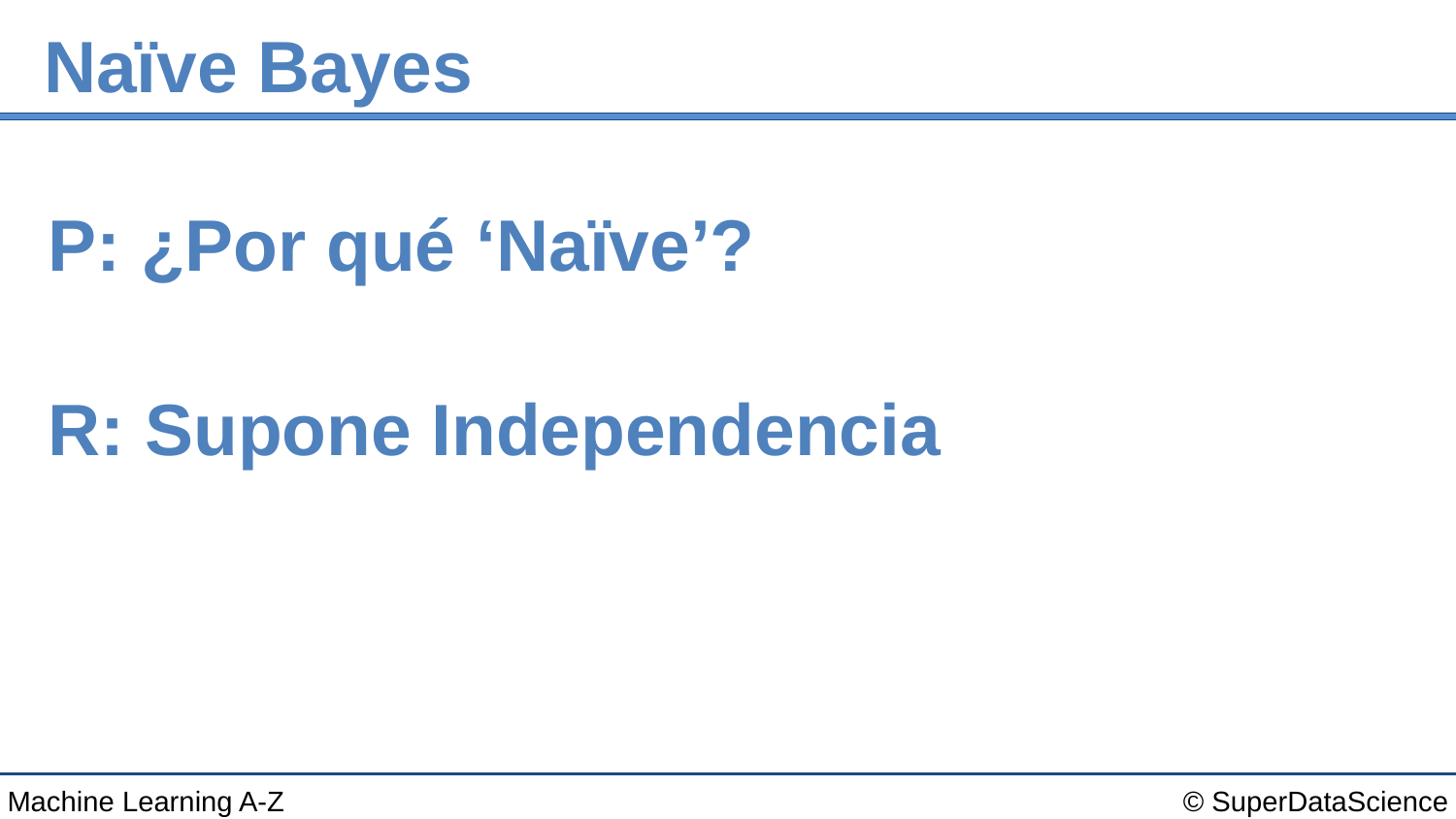

# Naïve Bayes
P: ¿Por qué ‘Naïve’?
R: Supone Independencia